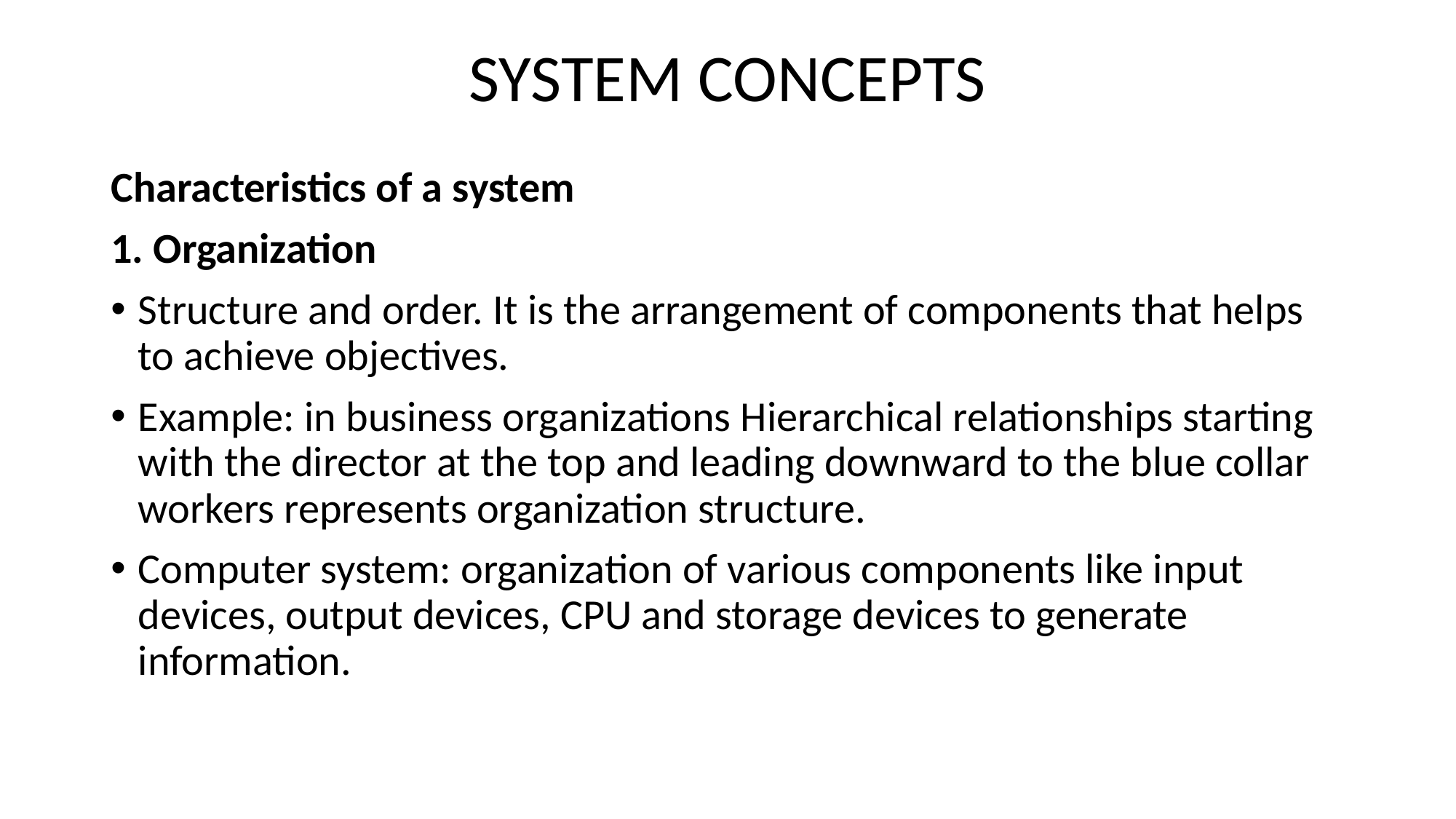

# SYSTEM CONCEPTS
Characteristics of a system
1. Organization
Structure and order. It is the arrangement of components that helps to achieve objectives.
Example: in business organizations Hierarchical relationships starting with the director at the top and leading downward to the blue collar workers represents organization structure.
Computer system: organization of various components like input devices, output devices, CPU and storage devices to generate information.